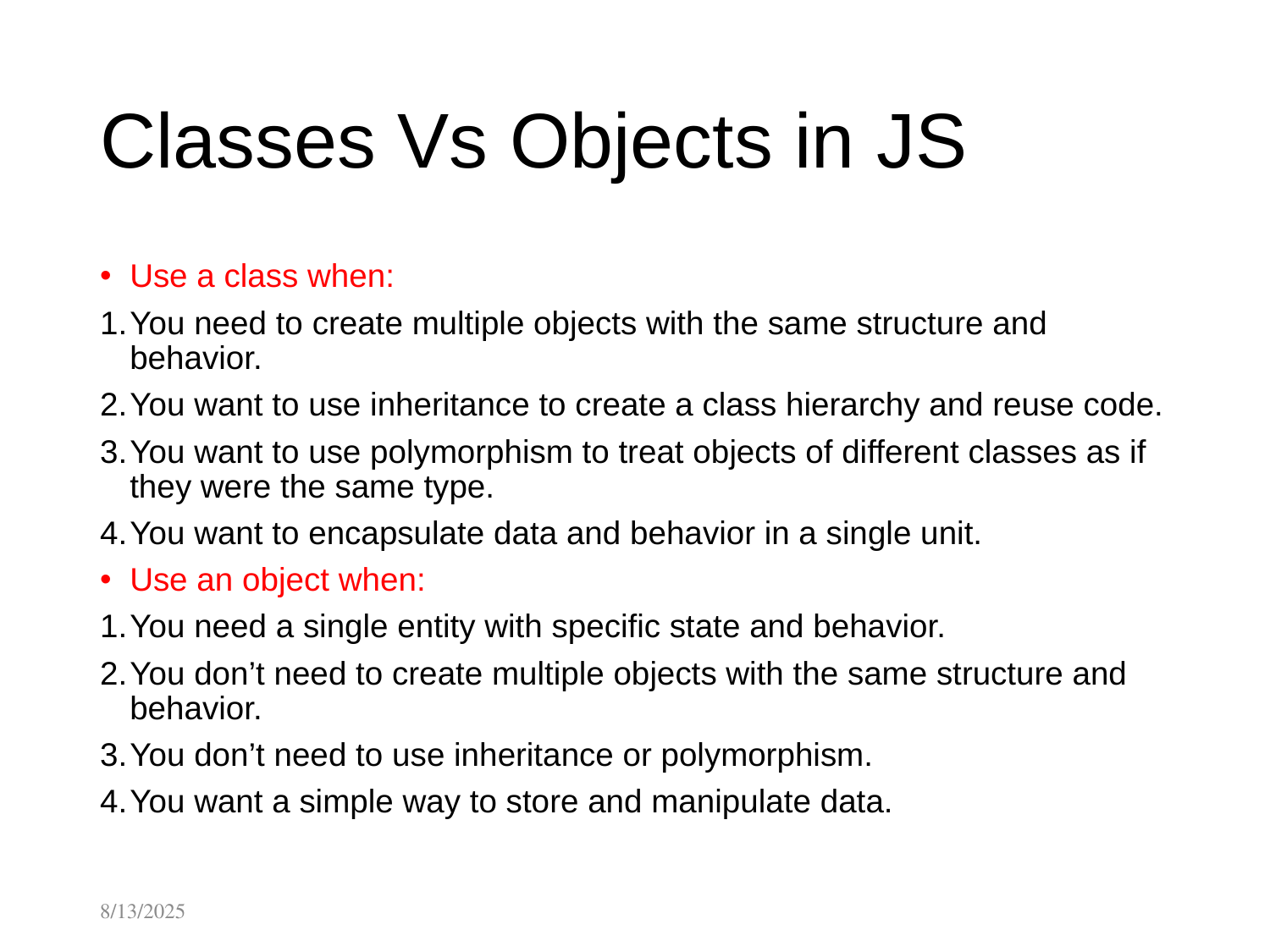

# Classes Vs Objects in JS
Use a class when:
You need to create multiple objects with the same structure and behavior.
You want to use inheritance to create a class hierarchy and reuse code.
You want to use polymorphism to treat objects of different classes as if they were the same type.
You want to encapsulate data and behavior in a single unit.
Use an object when:
You need a single entity with specific state and behavior.
You don’t need to create multiple objects with the same structure and behavior.
You don’t need to use inheritance or polymorphism.
You want a simple way to store and manipulate data.

8/13/2025